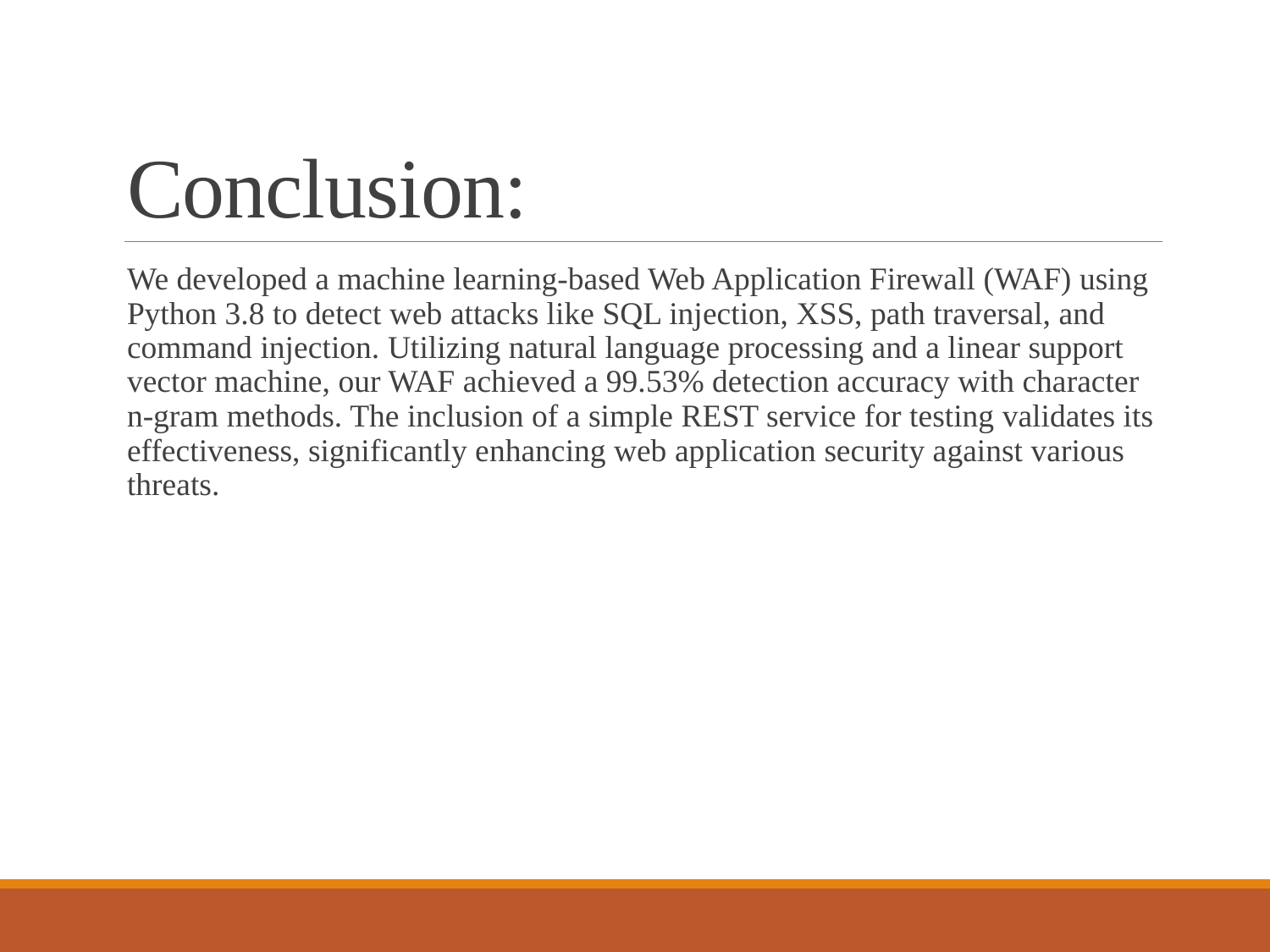

# Conclusion:
We developed a machine learning-based Web Application Firewall (WAF) using Python 3.8 to detect web attacks like SQL injection, XSS, path traversal, and command injection. Utilizing natural language processing and a linear support vector machine, our WAF achieved a 99.53% detection accuracy with character n-gram methods. The inclusion of a simple REST service for testing validates its effectiveness, significantly enhancing web application security against various threats.